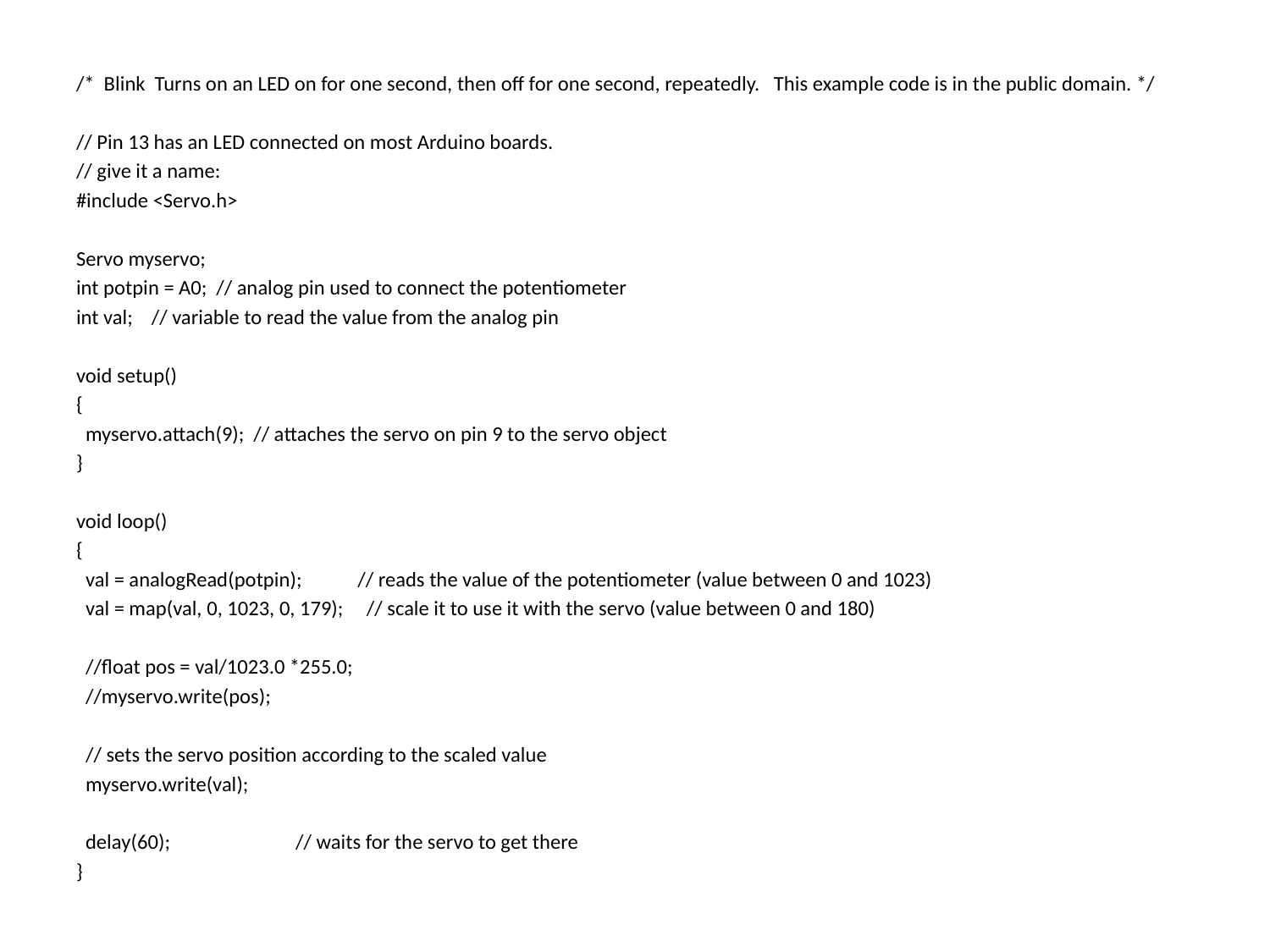

/*  Blink  Turns on an LED on for one second, then off for one second, repeatedly.   This example code is in the public domain. */

// Pin 13 has an LED connected on most Arduino boards.
// give it a name:
#include <Servo.h>

Servo myservo;
int potpin = A0;  // analog pin used to connect the potentiometer
int val;    // variable to read the value from the analog pin

void setup()
{
  myservo.attach(9);  // attaches the servo on pin 9 to the servo object
}

void loop()
{
  val = analogRead(potpin);            // reads the value of the potentiometer (value between 0 and 1023)
  val = map(val, 0, 1023, 0, 179);     // scale it to use it with the servo (value between 0 and 180)

  //float pos = val/1023.0 *255.0;
  //myservo.write(pos);

  // sets the servo position according to the scaled value
  myservo.write(val);

  delay(60);                           // waits for the servo to get there
}